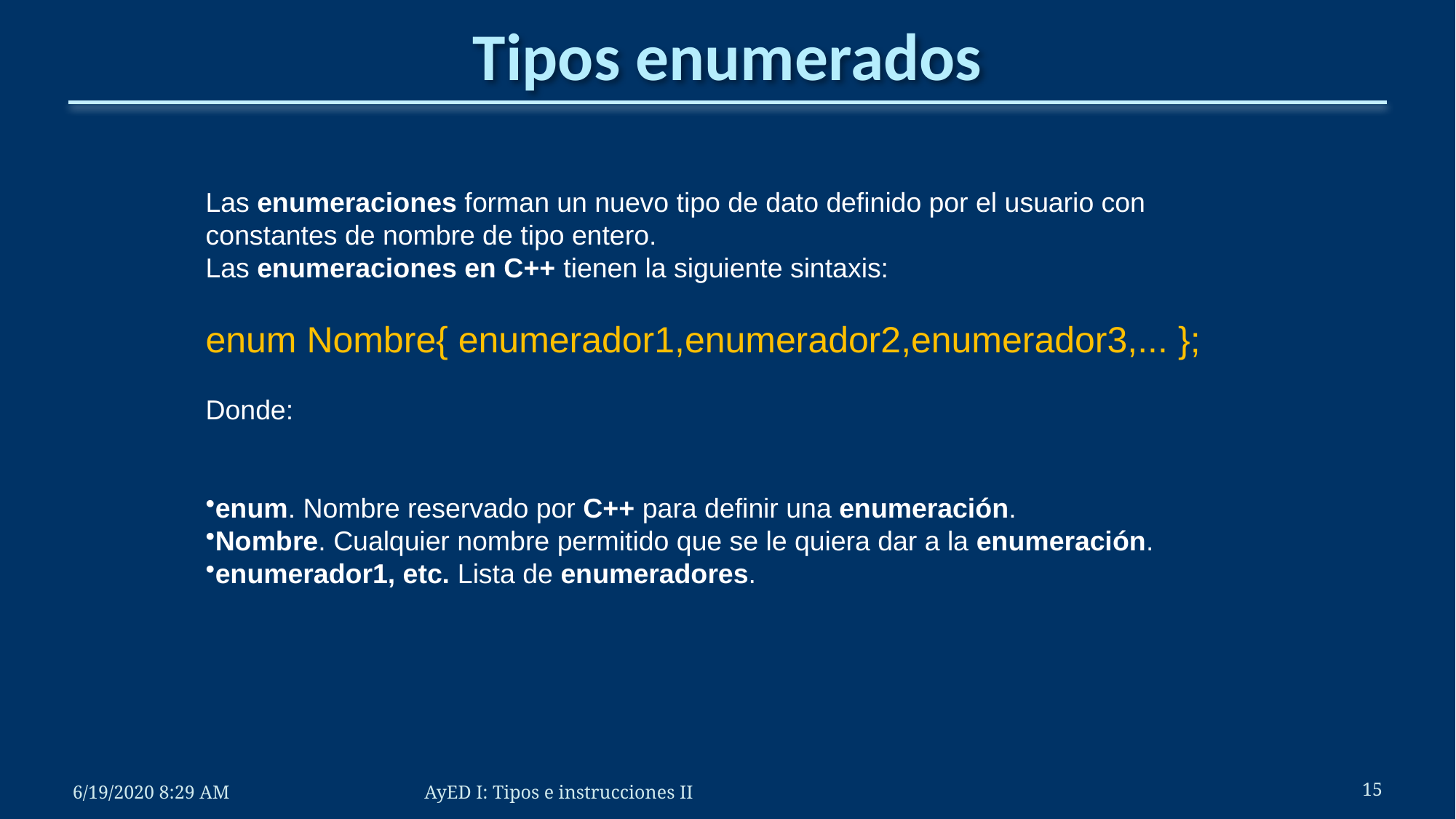

# Tipos enumerados
Las enumeraciones forman un nuevo tipo de dato definido por el usuario con
constantes de nombre de tipo entero.
Las enumeraciones en C++ tienen la siguiente sintaxis:
enum Nombre{ enumerador1,enumerador2,enumerador3,... };
Donde:
enum. Nombre reservado por C++ para definir una enumeración.
Nombre. Cualquier nombre permitido que se le quiera dar a la enumeración.
enumerador1, etc. Lista de enumeradores.

6/19/2020 8:29 AM
AyED I: Tipos e instrucciones II
15